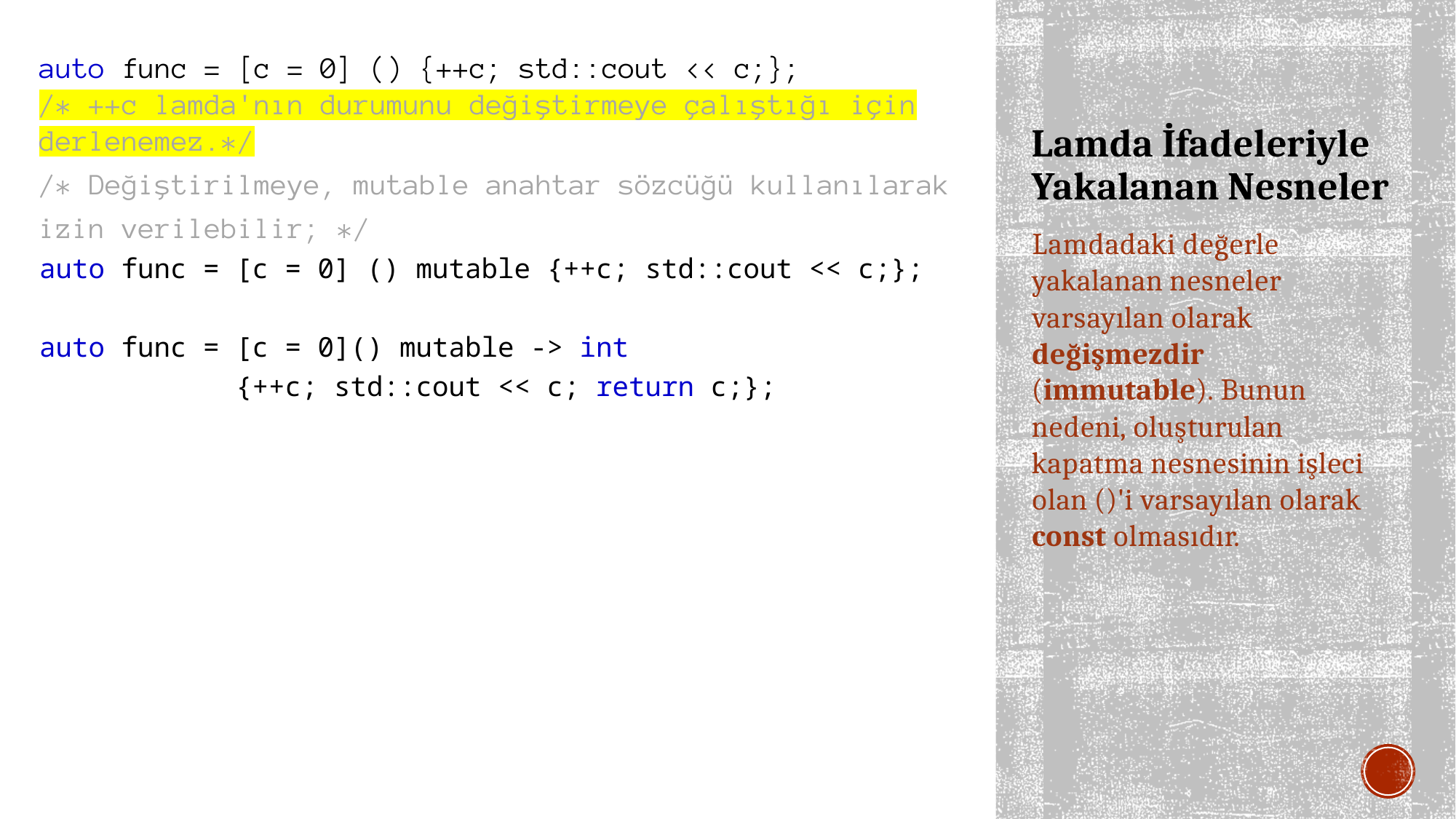

auto func = [c = 0] () {++c; std::cout << c;};
/* ++c lamda'nın durumunu değiştirmeye çalıştığı için derlenemez.*/
/* Değiştirilmeye, mutable anahtar sözcüğü kullanılarak izin verilebilir; */
auto func = [c = 0] () mutable {++c; std::cout << c;};

auto func = [c = 0]() mutable -> int
            {++c; std::cout << c; return c;};

# Lamda İfadeleriyle Yakalanan Nesneler
Lamdadaki değerle yakalanan nesneler varsayılan olarak değişmezdir (immutable). Bunun nedeni, oluşturulan kapatma nesnesinin işleci olan ()'i varsayılan olarak const olmasıdır.